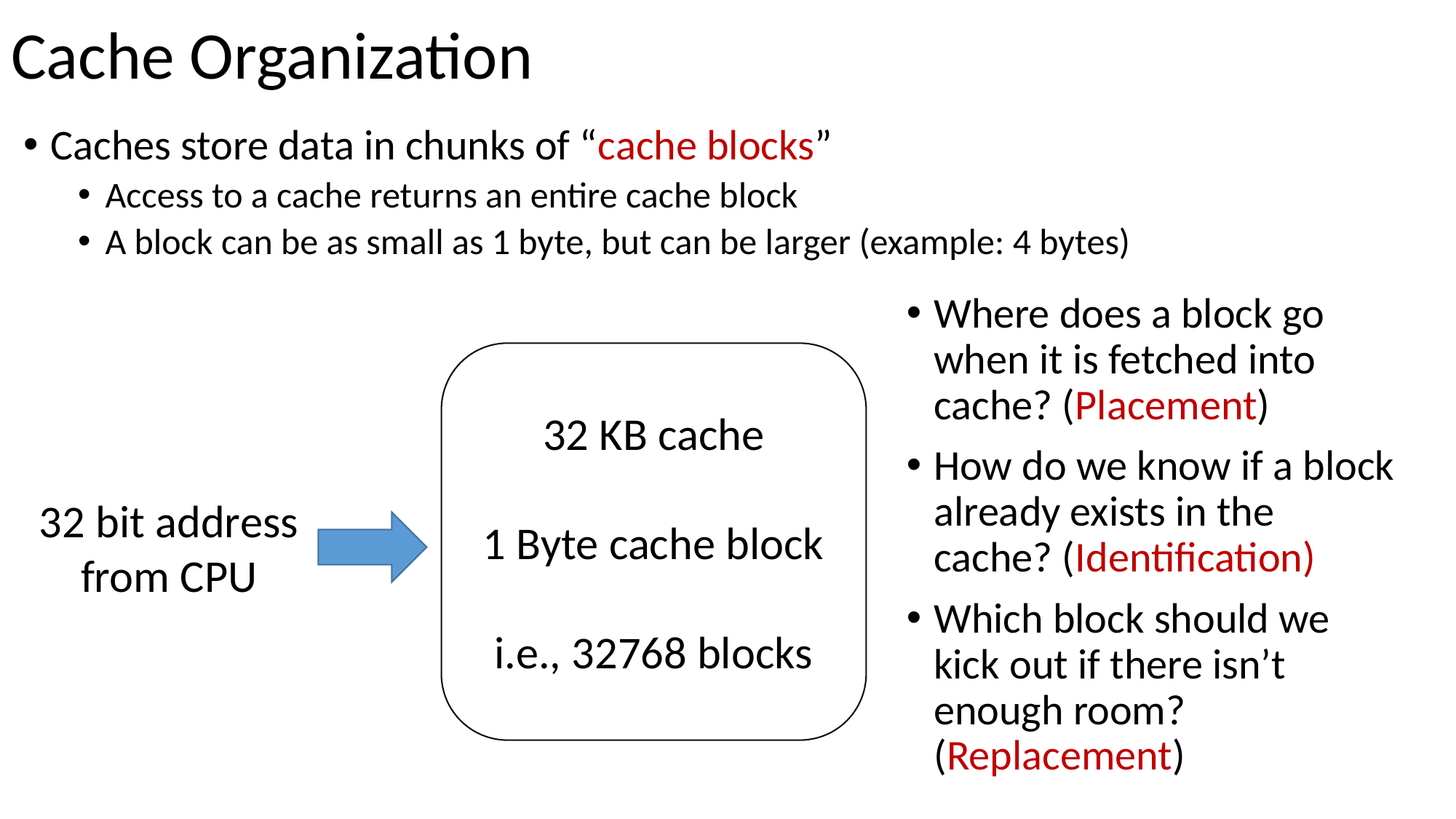

# Cache Organization
Caches store data in chunks of “cache blocks”
Access to a cache returns an entire cache block
A block can be as small as 1 byte, but can be larger (example: 4 bytes)

Where does a block go when it is fetched into cache? (Placement)
How do we know if a block already exists in the cache? (Identification)
Which block should we kick out if there isn’t enough room? (Replacement)

32 KB cache

1 Byte cache block

i.e., 32768 blocks
32 bit address
from CPU